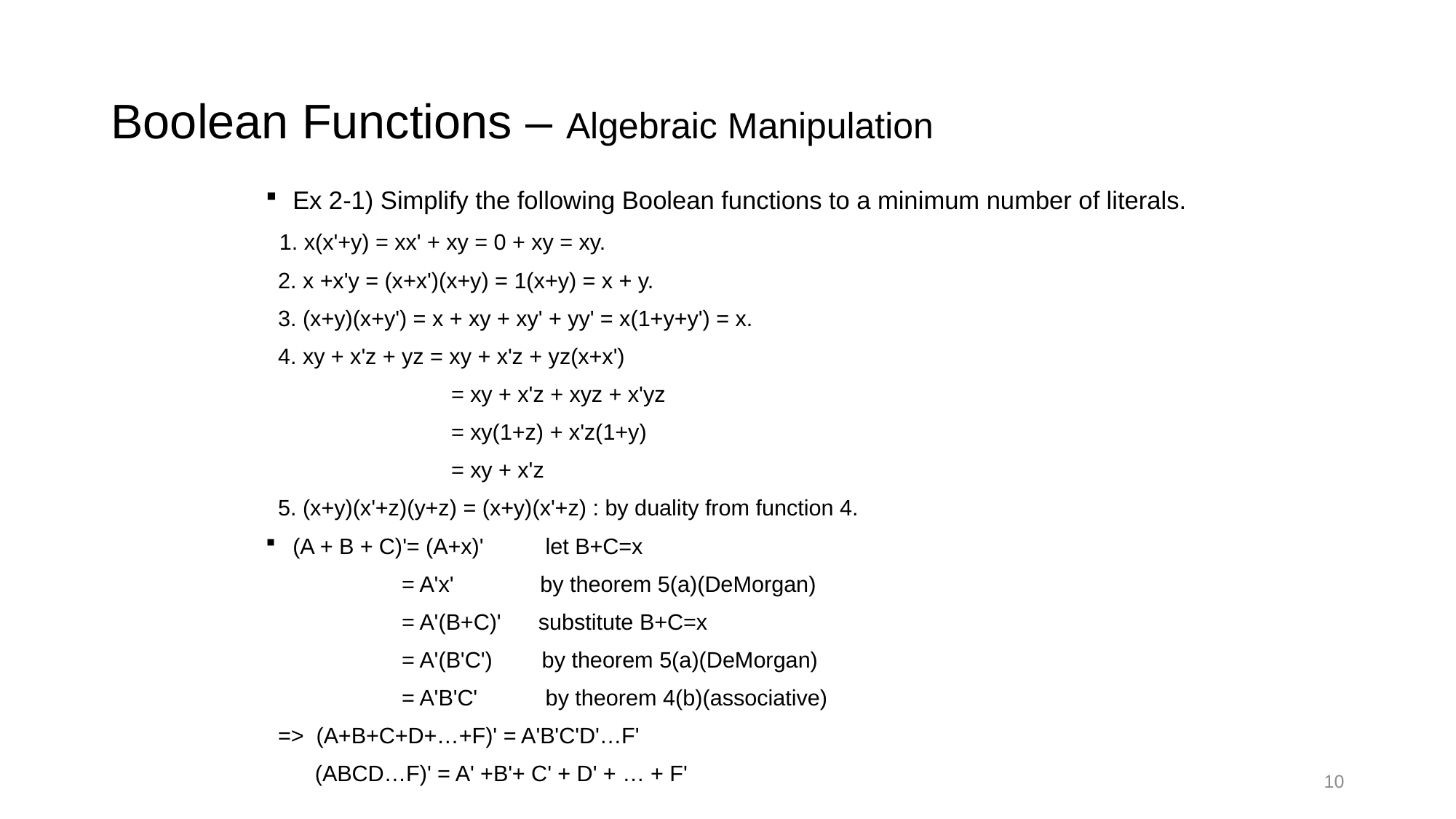

# Boolean Functions – Algebraic Manipulation
Ex 2-1) Simplify the following Boolean functions to a minimum number of literals.
  1. x(x'+y) = xx' + xy = 0 + xy = xy.
  2. x +x'y = (x+x')(x+y) = 1(x+y) = x + y.
  3. (x+y)(x+y') = x + xy + xy' + yy' = x(1+y+y') = x.
  4. xy + x'z + yz = xy + x'z + yz(x+x')
                              = xy + x'z + xyz + x'yz
                              = xy(1+z) + x'z(1+y)
                              = xy + x'z
  5. (x+y)(x'+z)(y+z) = (x+y)(x'+z) : by duality from function 4.
(A + B + C)'= (A+x)'          let B+C=x
                      = A'x'              by theorem 5(a)(DeMorgan)
                      = A'(B+C)'      substitute B+C=x
                      = A'(B'C')        by theorem 5(a)(DeMorgan)
                      = A'B'C'           by theorem 4(b)(associative)
  =>  (A+B+C+D+…+F)' = A'B'C'D'…F'
        (ABCD…F)' = A' +B'+ C' + D' + … + F'
10